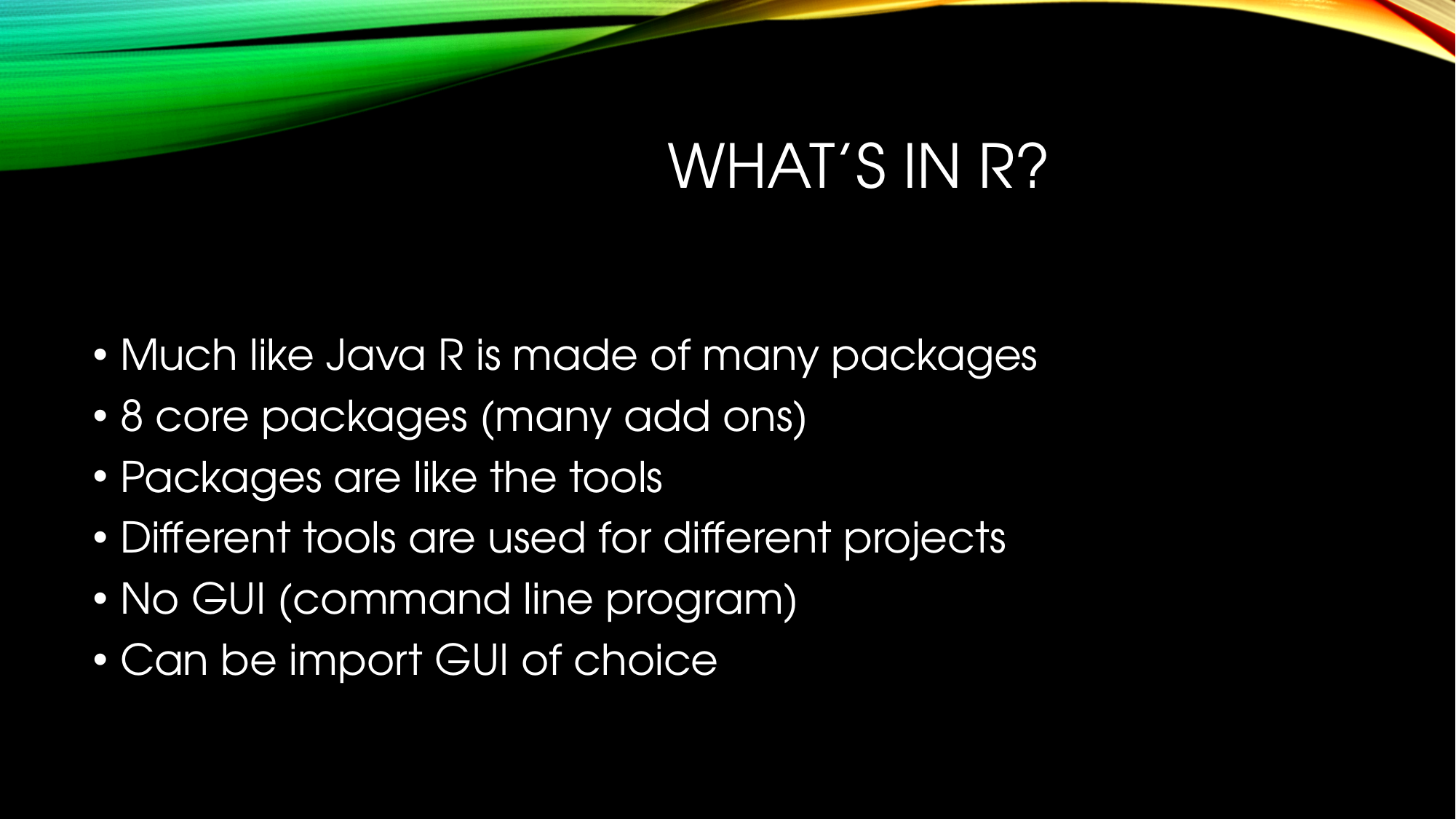

# WHAT’S IN R?

Much like Java R is made of many packages
8 core packages (many add ons)
Packages are like the tools
Different tools are used for different projects
No GUI (command line program)
Can be import GUI of choice